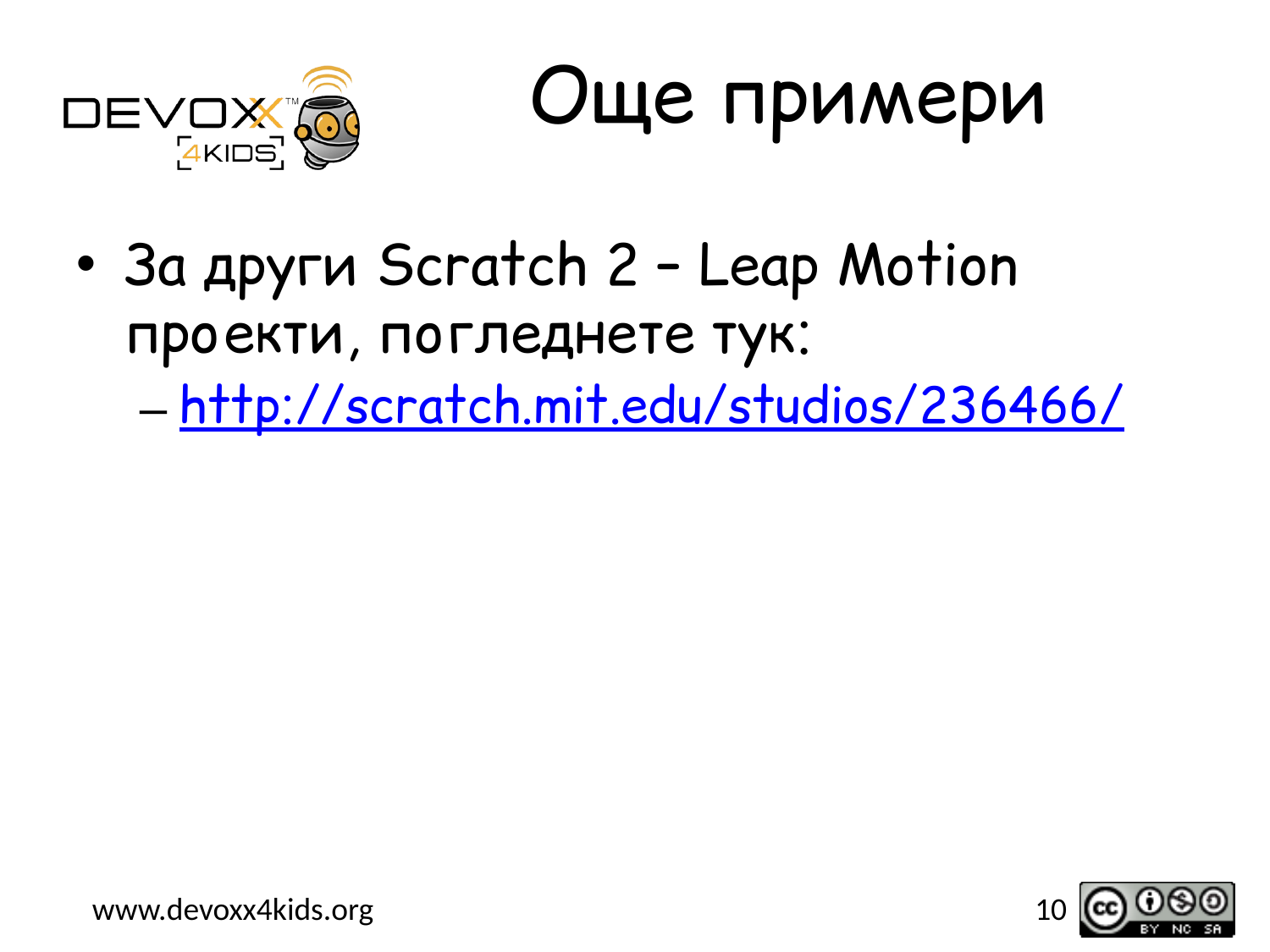

# Още примери
За други Scratch 2 – Leap Motion проекти, погледнете тук:
http://scratch.mit.edu/studios/236466/

10